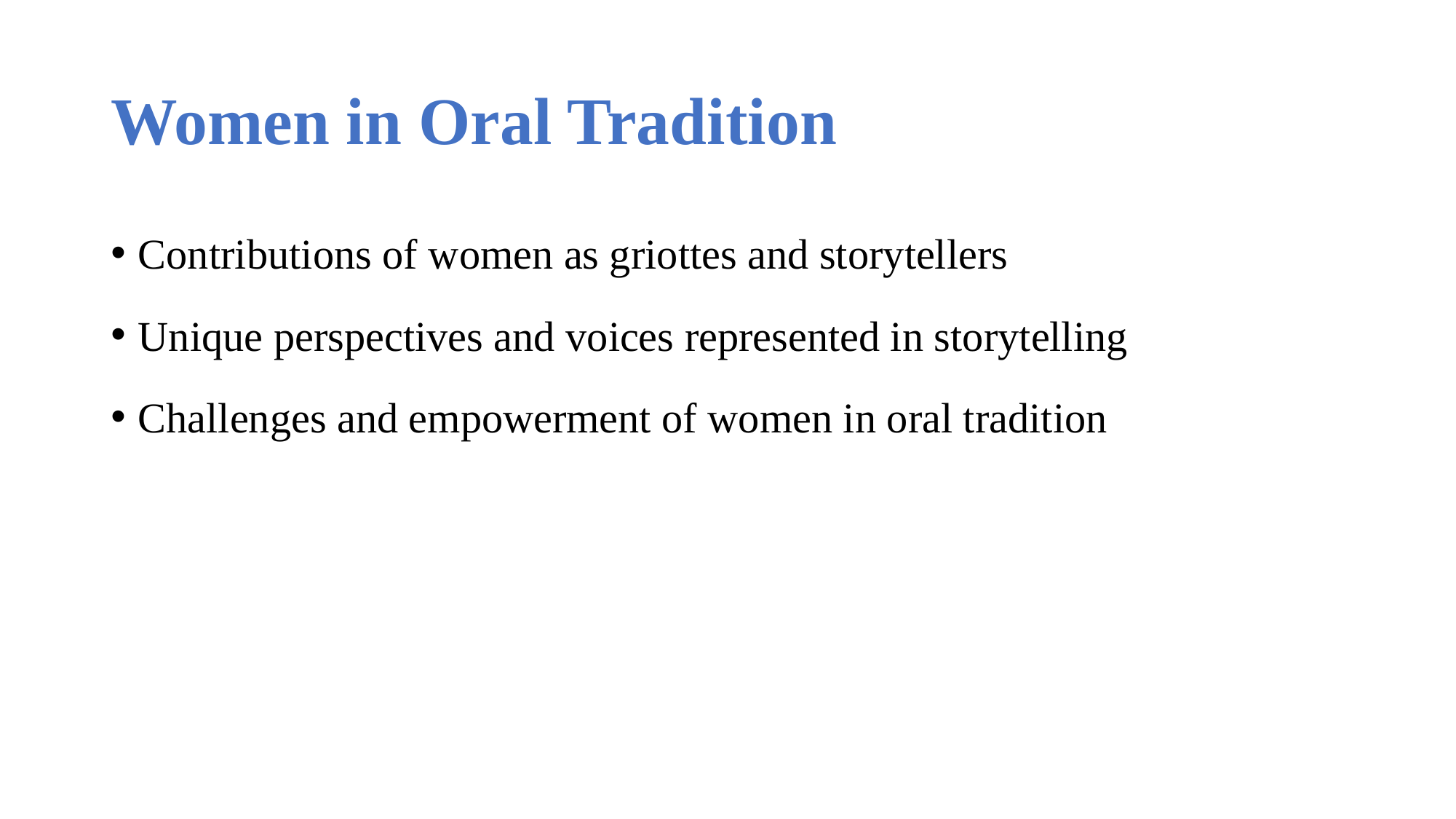

# Women in Oral Tradition
Contributions of women as griottes and storytellers
Unique perspectives and voices represented in storytelling
Challenges and empowerment of women in oral tradition